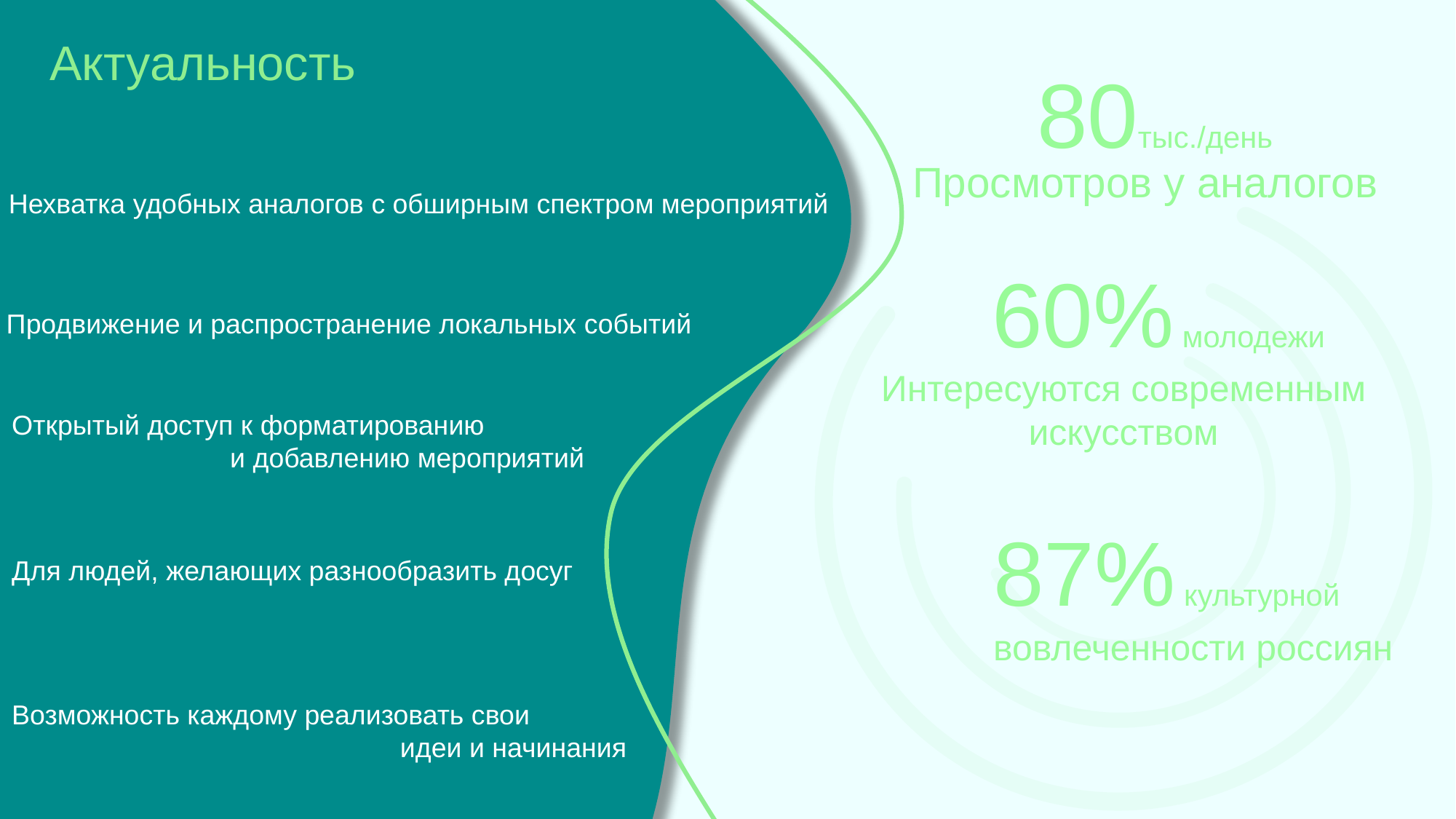

Актуальность
80тыс./день
Просмотров у аналогов
Нехватка удобных аналогов с обширным спектром мероприятий

60% молодежи
Продвижение и распространение локальных событий
Интересуются современным искусством
Открытый доступ к форматированию
 		и добавлению мероприятий
87% культурной вовлеченности россиян
Для людей, желающих разнообразить досуг
Возможность каждому реализовать свои 					        идеи и начинания